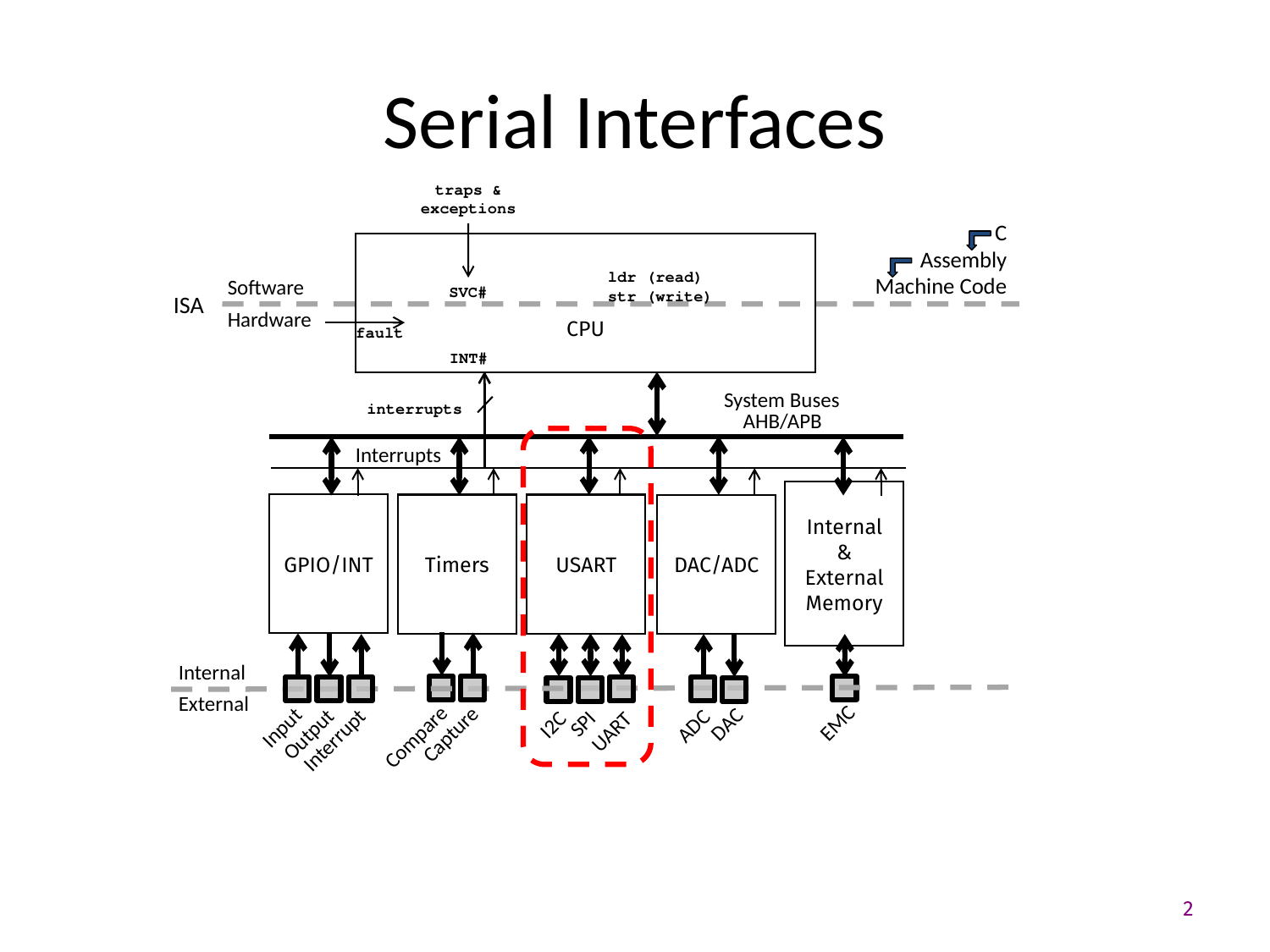

# Serial Interfaces
traps &
exceptions
C
Assembly
Machine Code

CPU

ldr (read)
str (write)
Software

Hardware
SVC#
ISA
fault
INT#
System Buses
interrupts
AHB/APB

Interrupts

Internal &
External
Memory

GPIO/INT

Timers

USART

DAC/ADC

Internal

External

EMC
SPI
DAC
I2C
ADC
Input
UART
Output
Capture
Compare
Interrupt
2